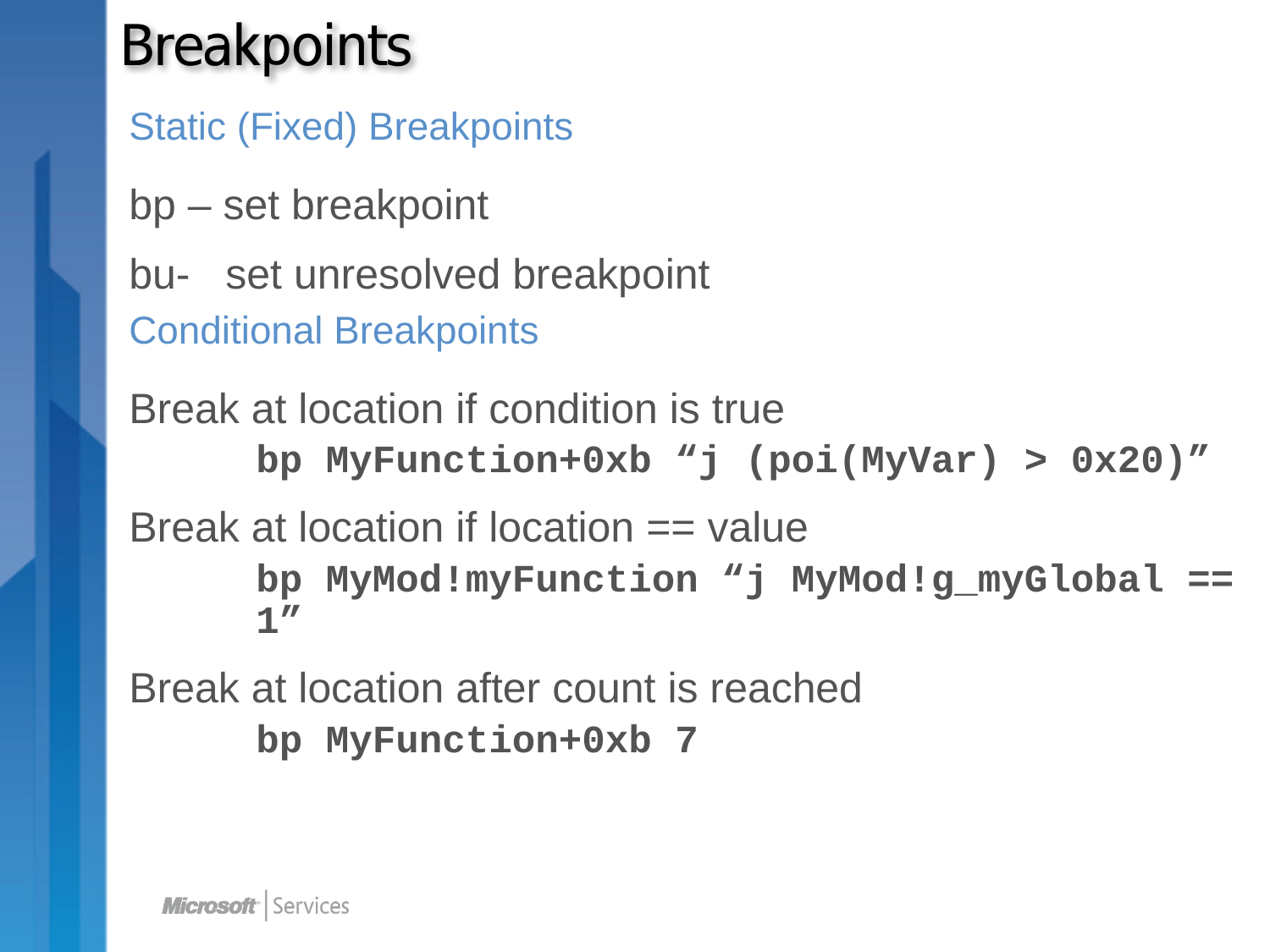

# Breakpoints
Static (Fixed) Breakpoints
bp – set breakpoint
bu-   set unresolved breakpoint
Conditional Breakpoints
Break at location if condition is true
bp MyFunction+0xb “j (poi(MyVar) > 0x20)”
Break at location if location == value
bp MyMod!myFunction “j MyMod!g_myGlobal == 1”
Break at location after count is reached
bp MyFunction+0xb 7